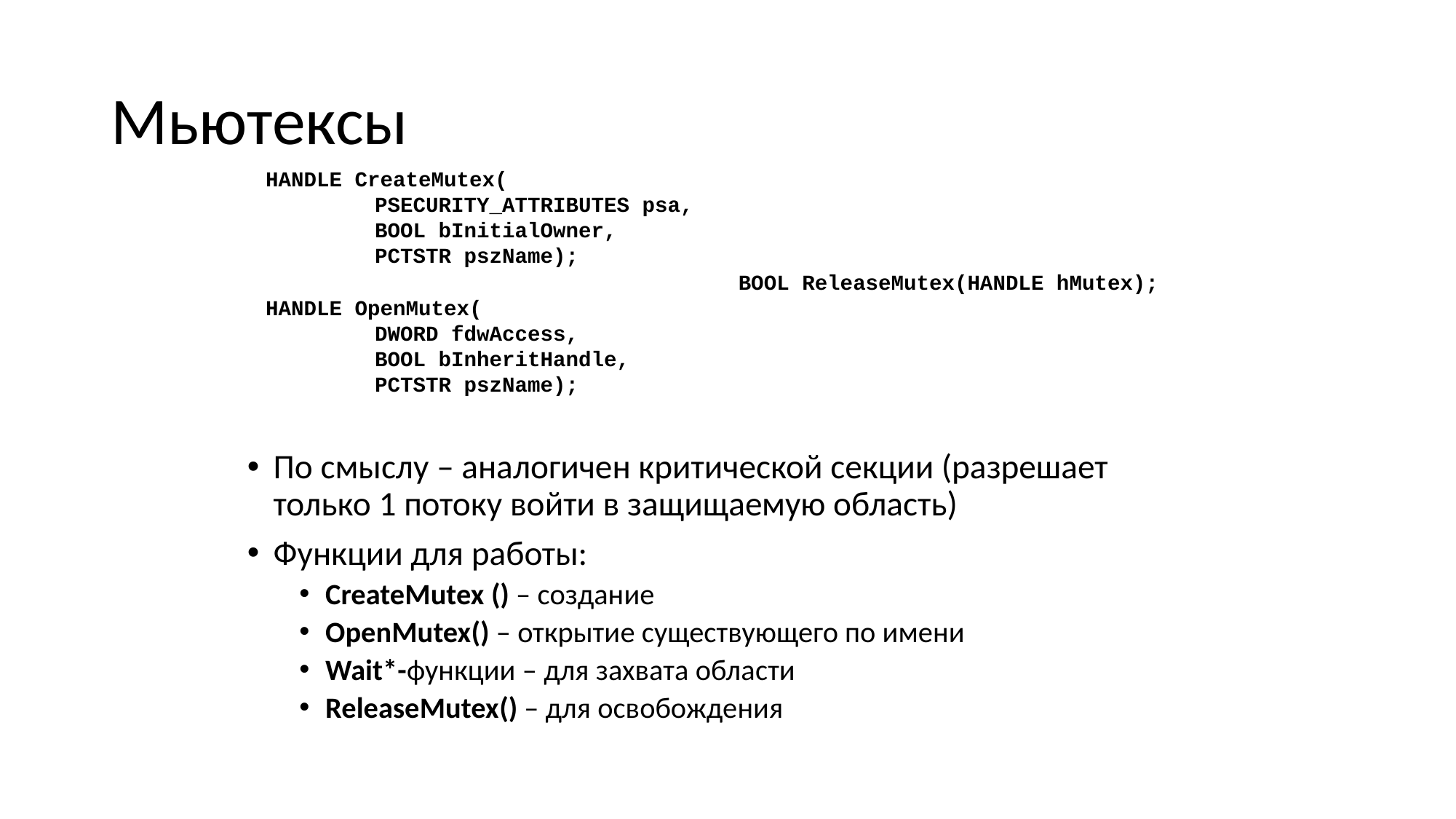

# Мьютексы
HANDLE CreateMutex(
	PSECURITY_ATTRIBUTES psa,
	BOOL bInitialOwner,
	PCTSTR pszName);
BOOL ReleaseMutex(HANDLE hMutex);
HANDLE OpenMutex(
	DWORD fdwAccess,
	BOOL bInheritHandle,
	PCTSTR pszName);
По смыслу – аналогичен критической секции (разрешает только 1 потоку войти в защищаемую область)
Функции для работы:
CreateMutex () – создание
OpenMutex() – открытие существующего по имени
Wait*-функции – для захвата области
ReleaseMutex() – для освобождения